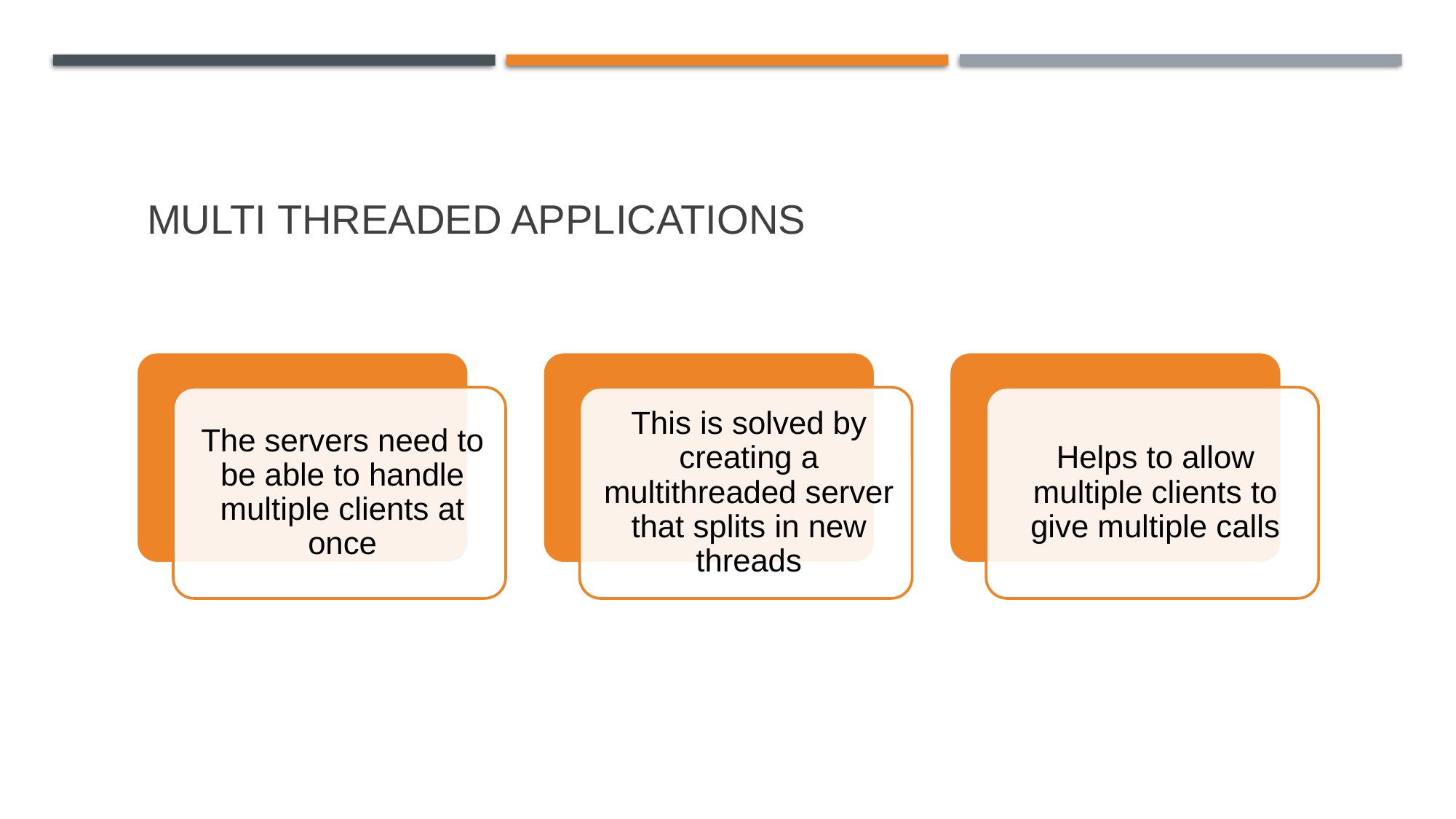

# Multi Threaded Applications
The servers need to be able to handle multiple clients at once
This is solved by creating a multithreaded server that splits in new threads
Helps to allow multiple clients to give multiple calls